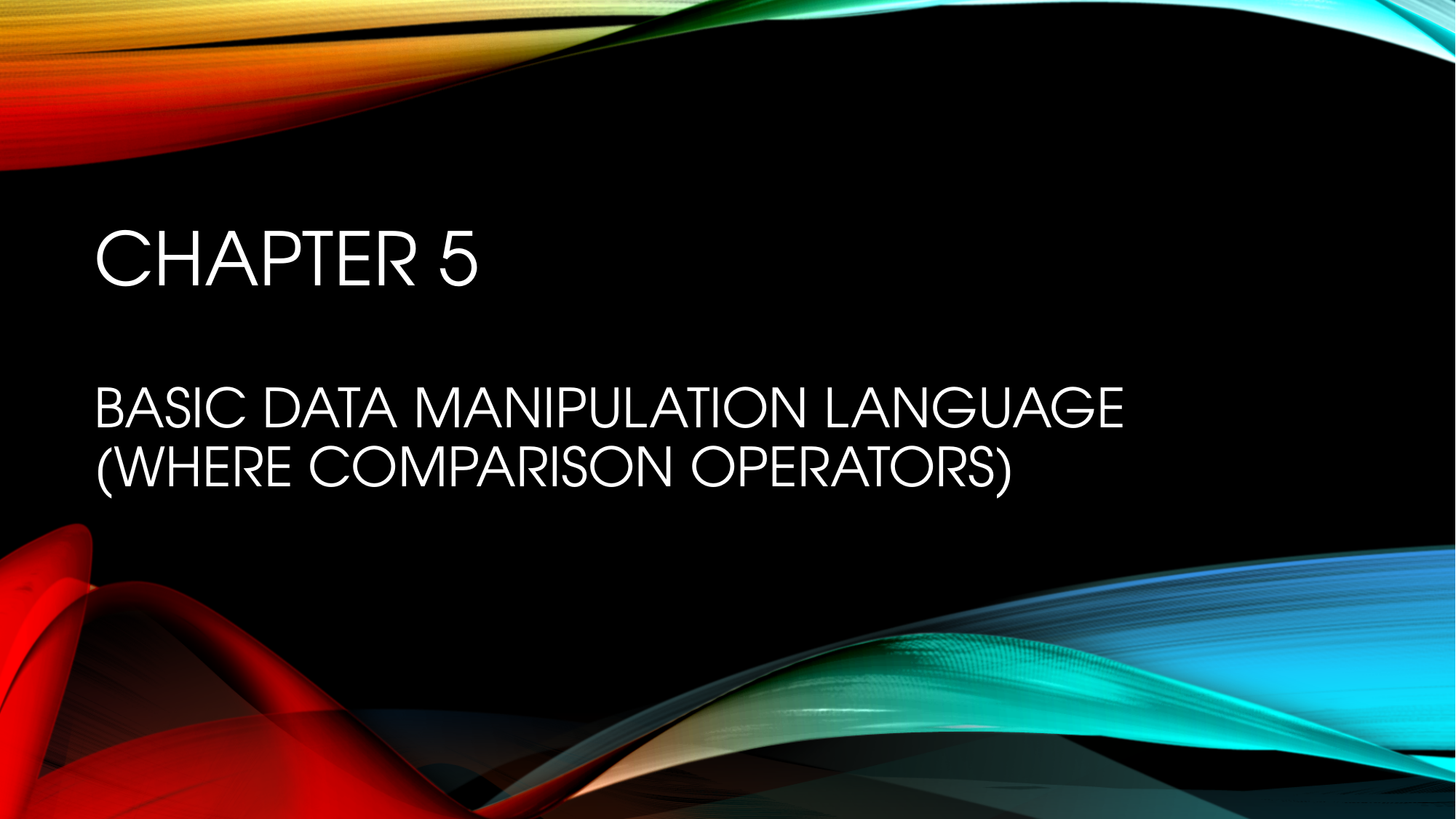

# Chapter 5 basic data manipulation language (where comparison operators)